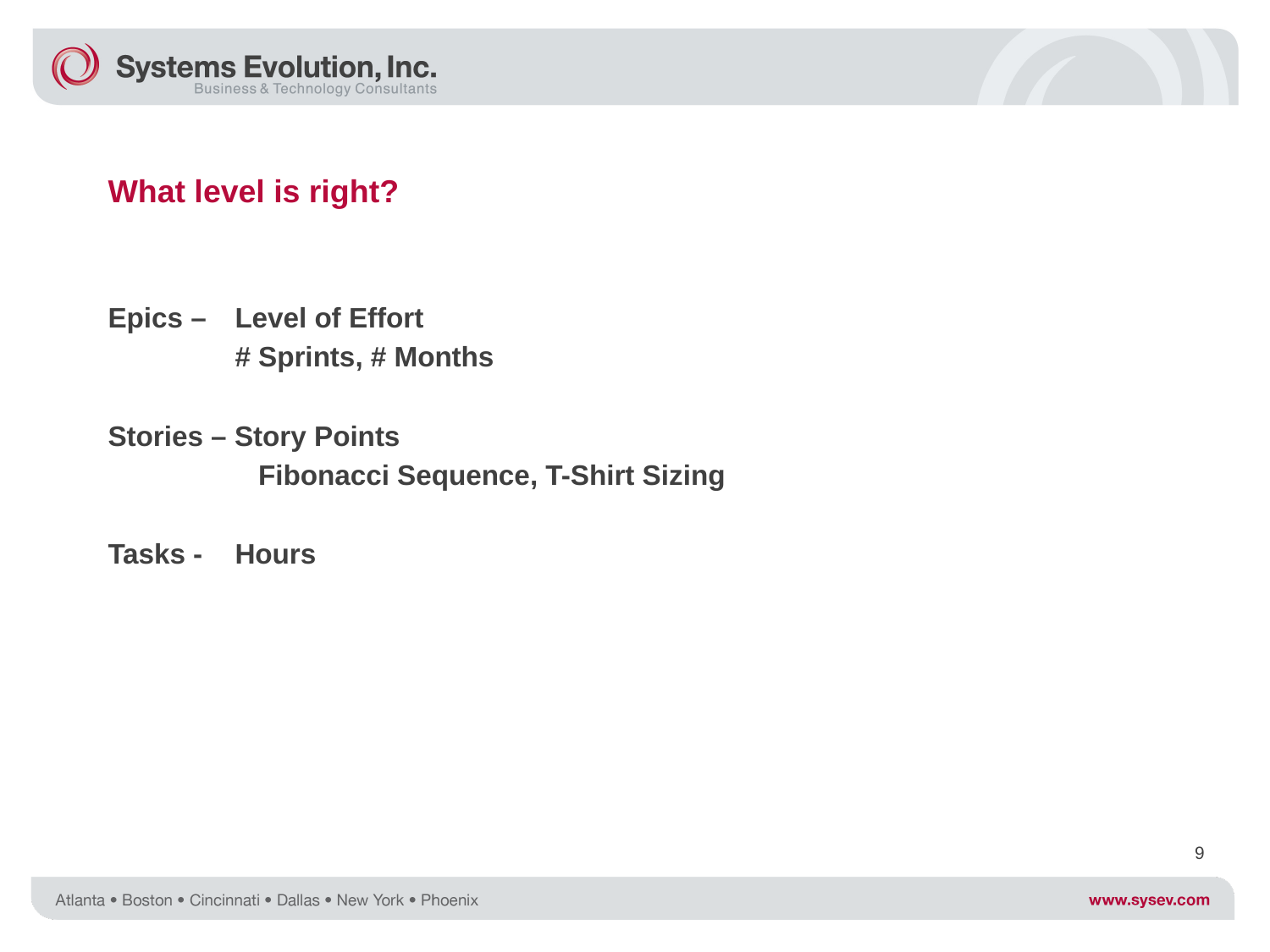

# What level is right?

Epics – 	Level of Effort
 	# Sprints, # Months

Stories – Story Points
	   Fibonacci Sequence, T-Shirt Sizing

Tasks - 	Hours
9